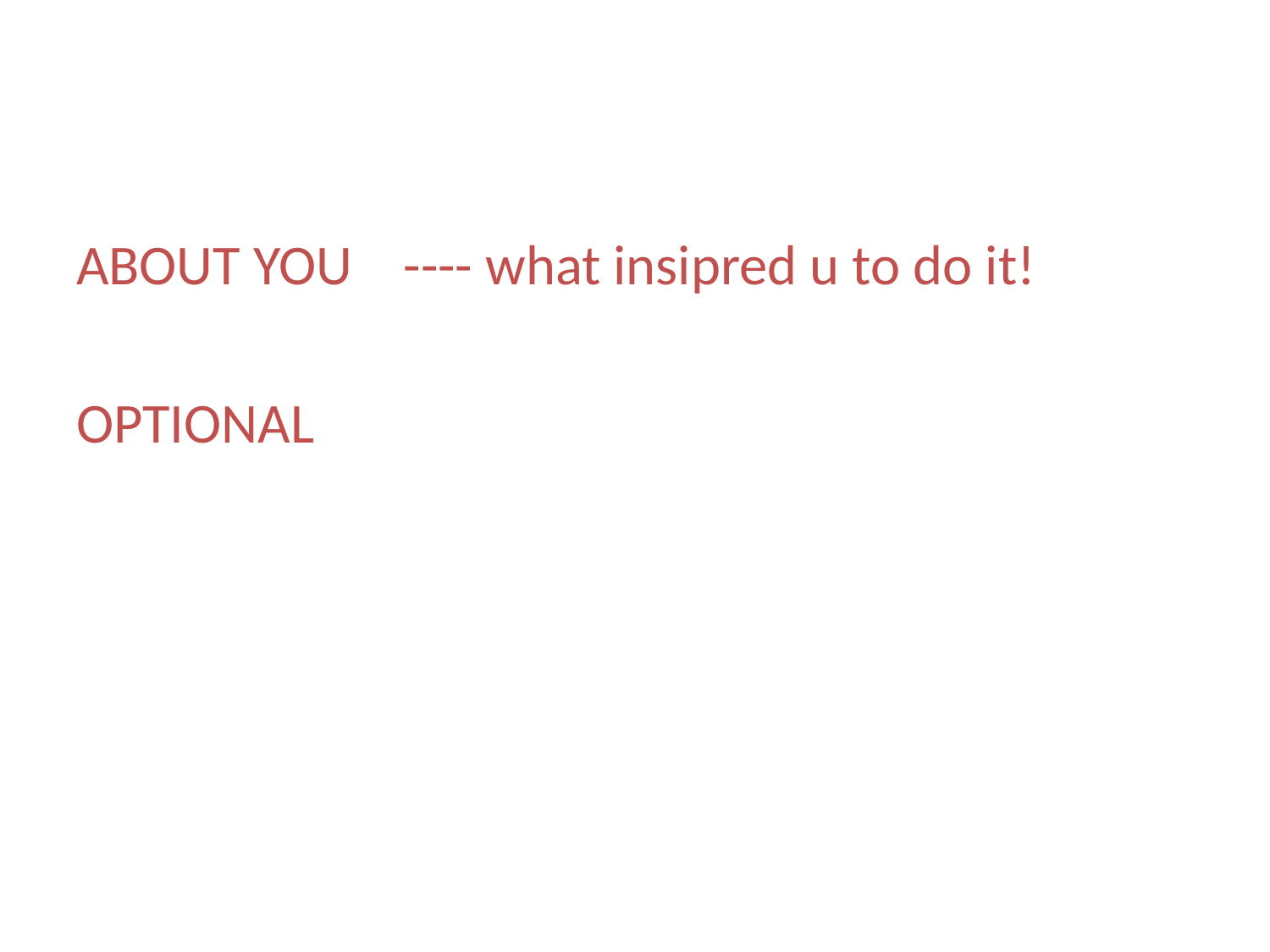

#
ABOUT YOU    ---- what insipred u to do it!

OPTIONAL